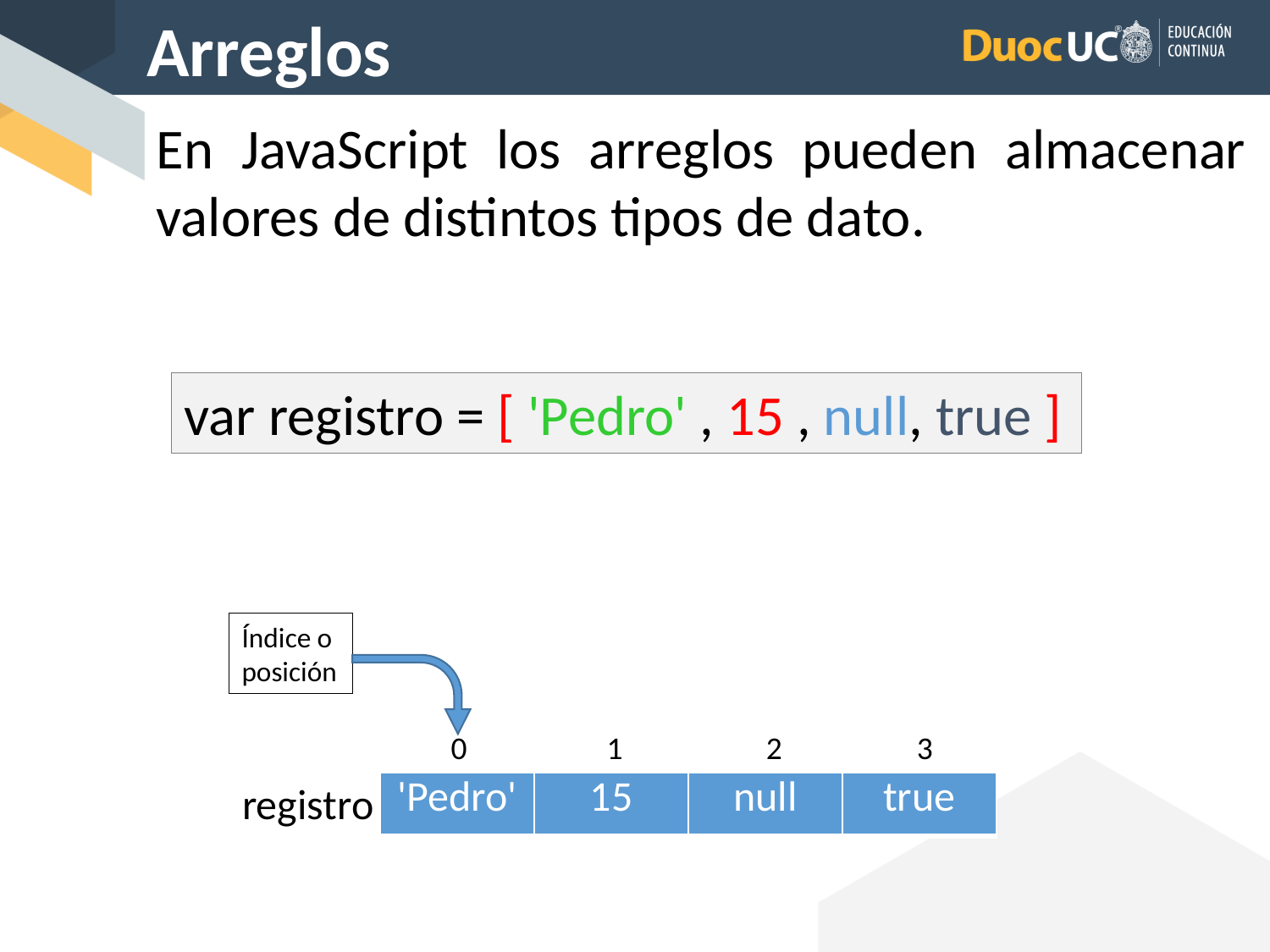

Arreglos
En JavaScript los arreglos pueden almacenar valores de distintos tipos de dato.
var registro = [ 'Pedro' , 15 , null, true ]
Índice o posición

1
2
3
0
registro
| 'Pedro' | 15 | null | true |
| --- | --- | --- | --- |